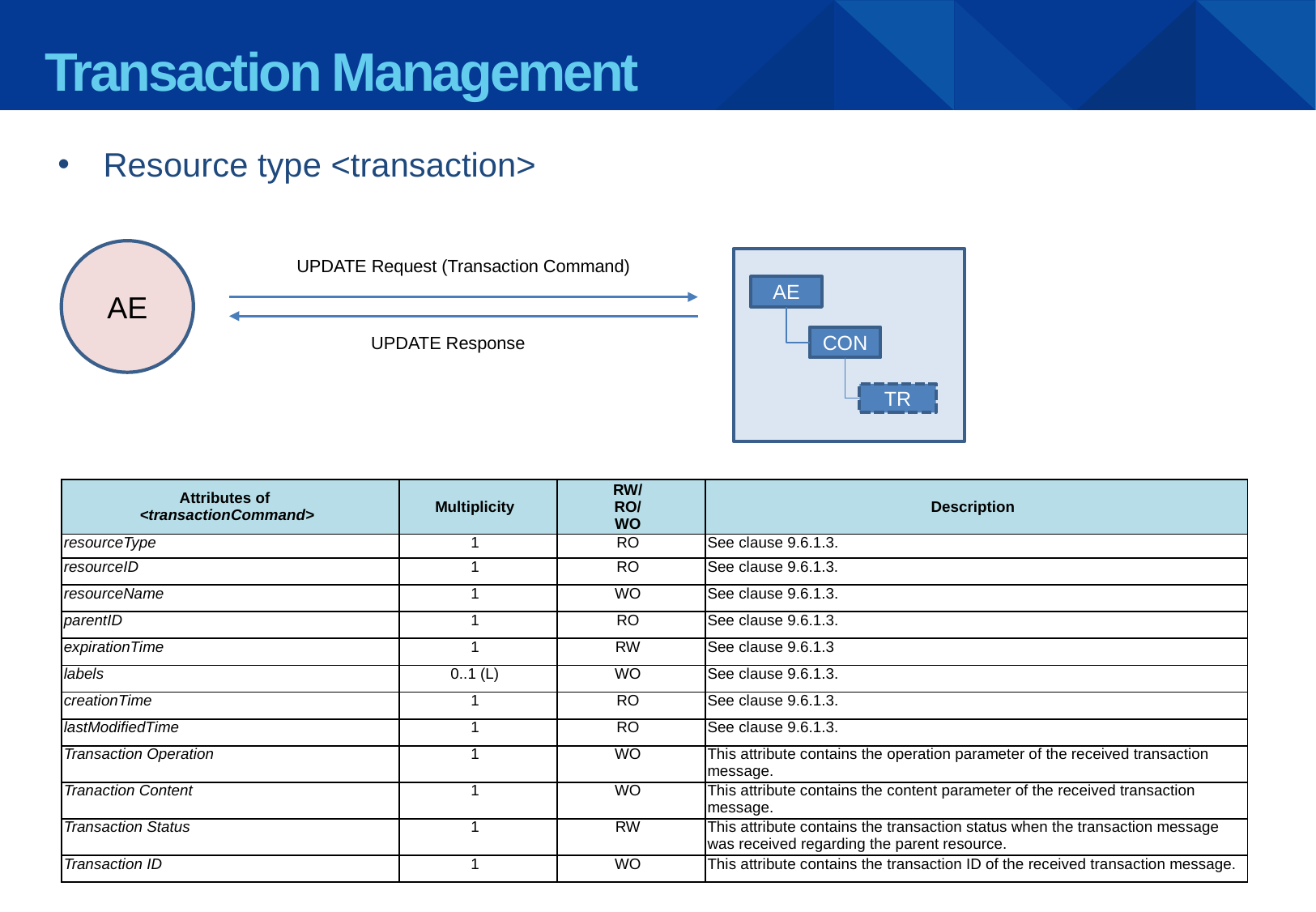

.
Transaction Management
Resource type <transaction>
AE
UPDATE Request (Transaction Command)

AE
UPDATE Response
CON
TR
| Attributes of <transactionCommand> | Multiplicity | RW/ RO/ WO | Description |
| --- | --- | --- | --- |
| resourceType | 1 | RO | See clause 9.6.1.3. |
| resourceID | 1 | RO | See clause 9.6.1.3. |
| resourceName | 1 | WO | See clause 9.6.1.3. |
| parentID | 1 | RO | See clause 9.6.1.3. |
| expirationTime | 1 | RW | See clause 9.6.1.3 |
| labels | 0..1 (L) | WO | See clause 9.6.1.3. |
| creationTime | 1 | RO | See clause 9.6.1.3. |
| lastModifiedTime | 1 | RO | See clause 9.6.1.3. |
| Transaction Operation | 1 | WO | This attribute contains the operation parameter of the received transaction message. |
| Tranaction Content | 1 | WO | This attribute contains the content parameter of the received transaction message. |
| Transaction Status | 1 | RW | This attribute contains the transaction status when the transaction message was received regarding the parent resource. |
| Transaction ID | 1 | WO | This attribute contains the transaction ID of the received transaction message. |